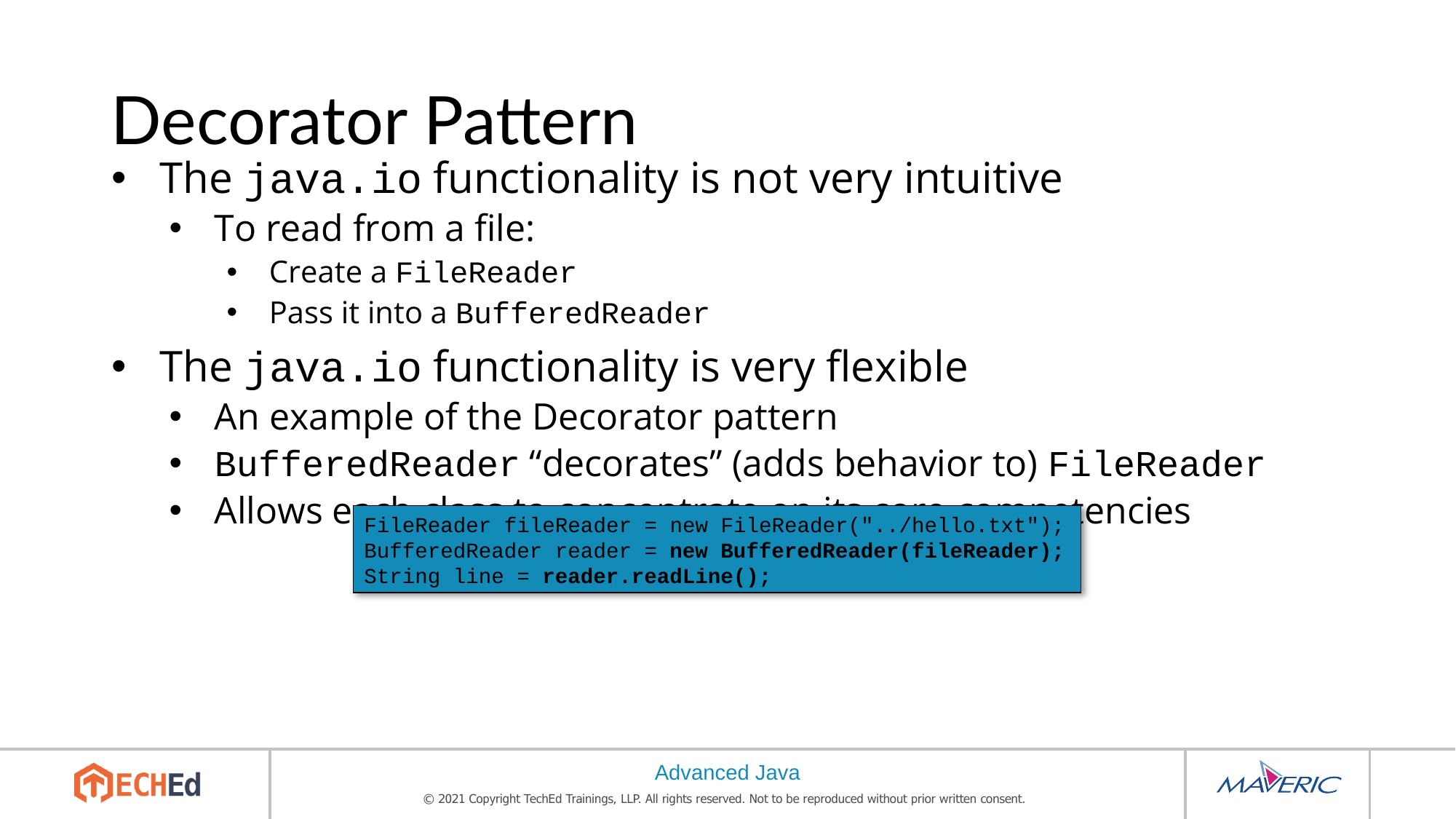

# Decorator Pattern
The java.io functionality is not very intuitive
To read from a file:
Create a FileReader
Pass it into a BufferedReader
The java.io functionality is very flexible
An example of the Decorator pattern
BufferedReader “decorates” (adds behavior to) FileReader
Allows each class to concentrate on its core competencies

FileReader fileReader = new FileReader("../hello.txt");
BufferedReader reader = new BufferedReader(fileReader);
String line = reader.readLine();